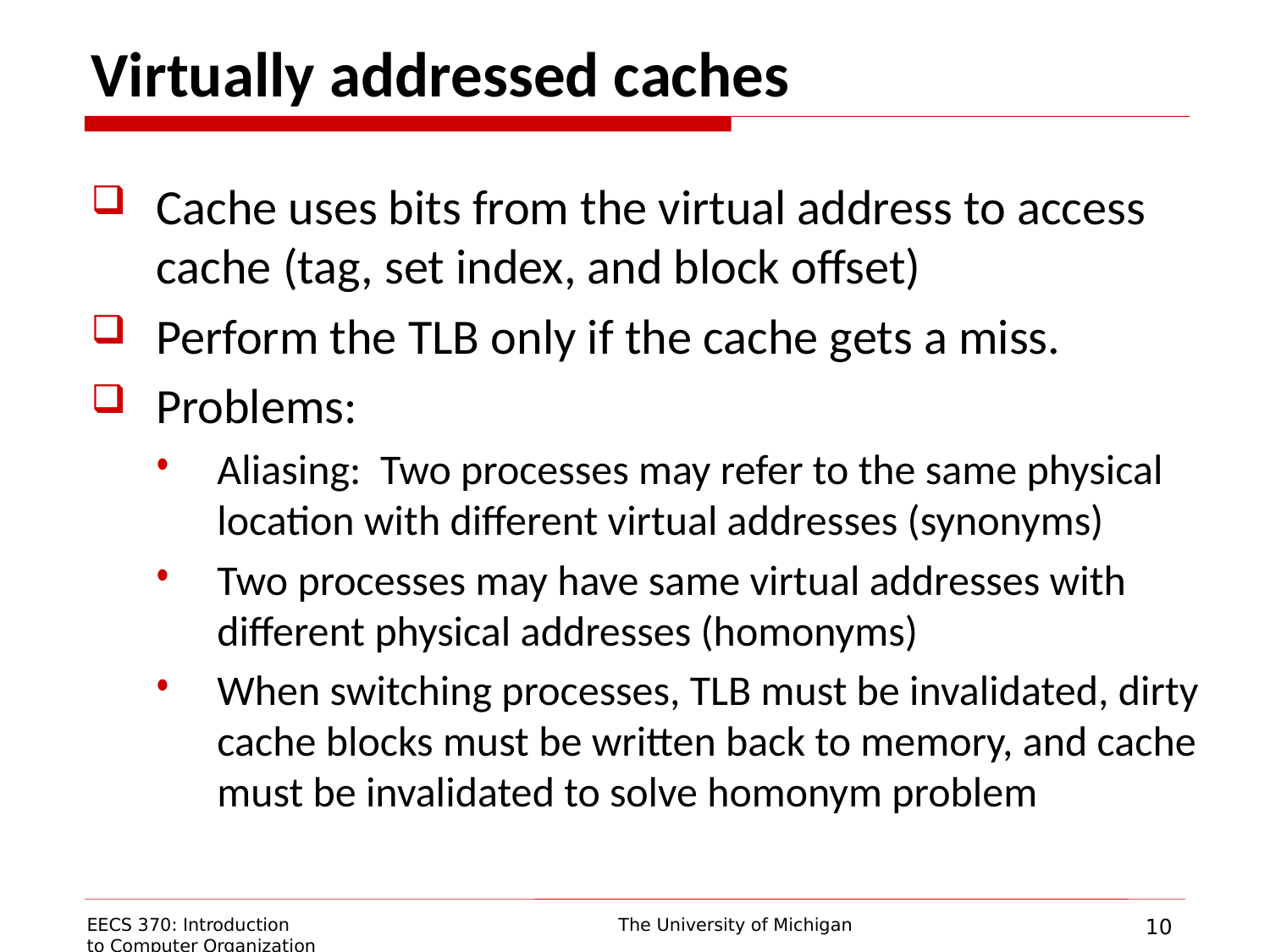

Virtually addressed caches
Cache uses bits from the virtual address to access cache (tag, set index, and block offset)
Perform the TLB only if the cache gets a miss.
Problems:
Aliasing:  Two processes may refer to the same physical location with different virtual addresses (synonyms)
Two processes may have same virtual addresses with different physical addresses (homonyms)
When switching processes, TLB must be invalidated, dirty cache blocks must be written back to memory, and cache must be invalidated to solve homonym problem
EECS 370: Introduction
to Computer Organization
10